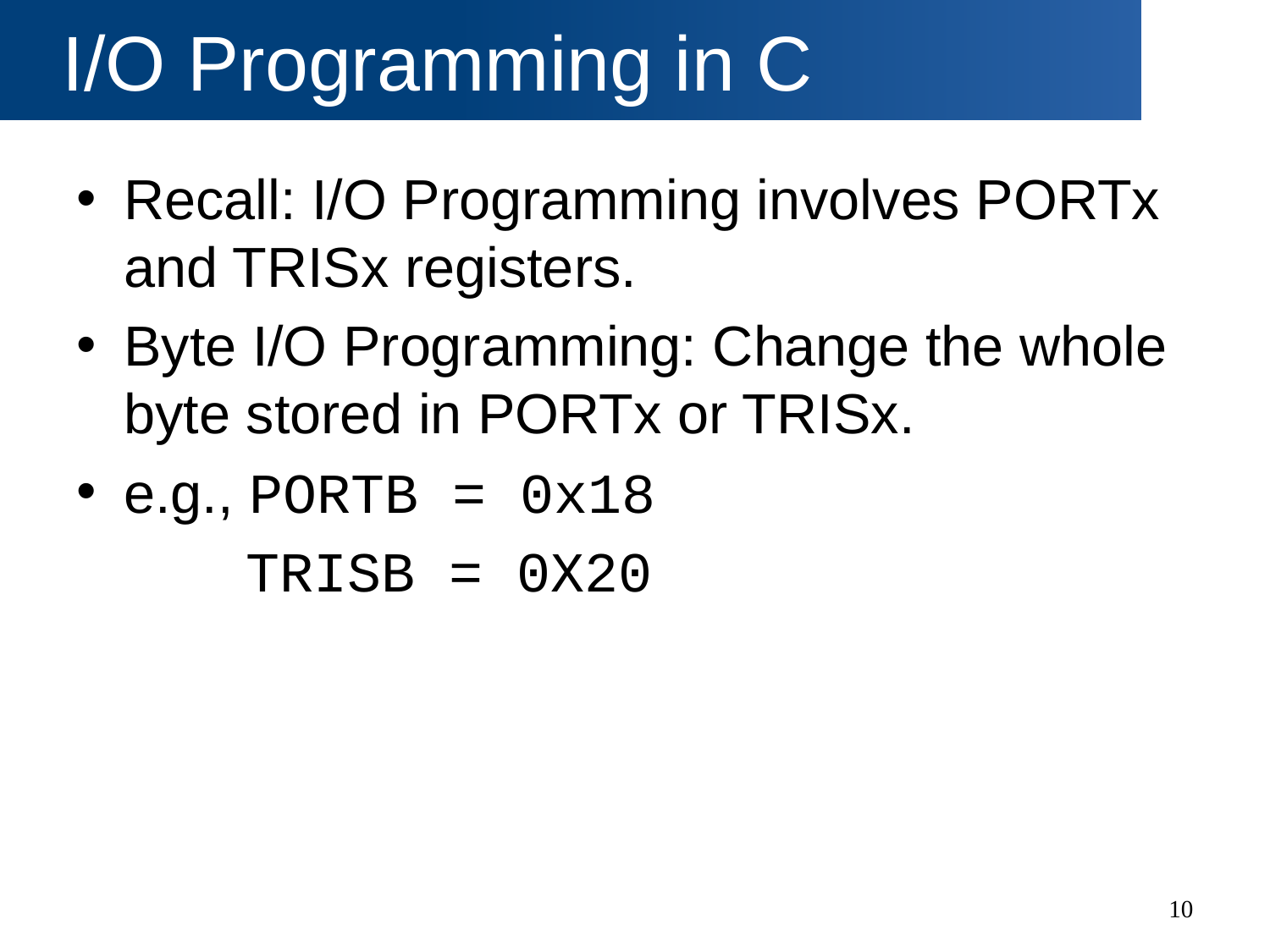

# I/O Programming in C
Recall: I/O Programming involves PORTx and TRISx registers.
Byte I/O Programming: Change the whole byte stored in PORTx or TRISx.
e.g., PORTB = 0x18
     TRISB = 0X20
10